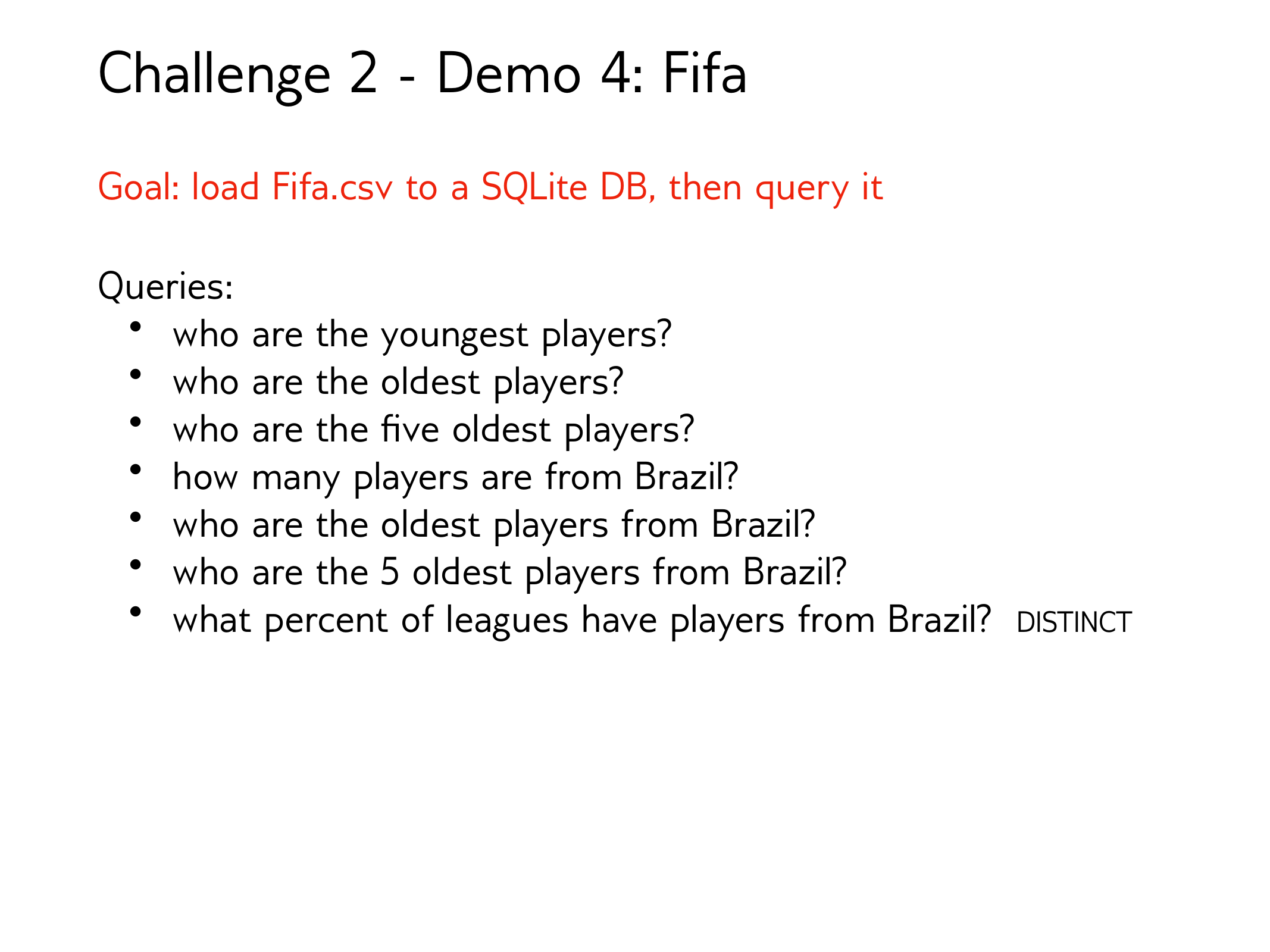

# Challenge 2 - Demo 4: Fifa
Goal: load Fifa.csv to a SQLite DB, then query it
Queries:
who are the youngest players?
who are the oldest players?
who are the five oldest players?
how many players are from Brazil?
who are the oldest players from Brazil?
who are the 5 oldest players from Brazil?
what percent of leagues have players from Brazil?  DISTINCT